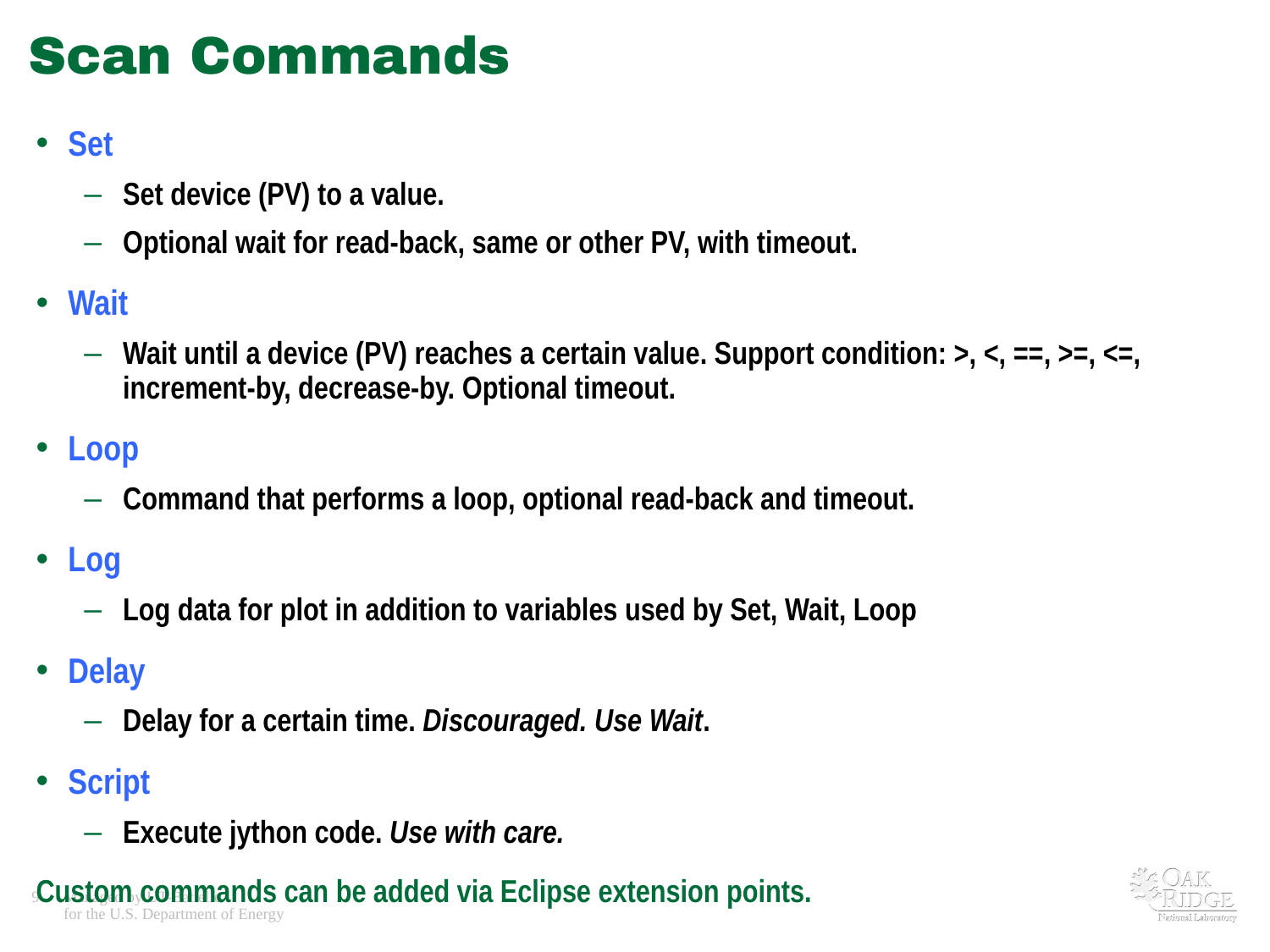

# Scan Commands
Set
Set device (PV) to a value.
Optional wait for read-back, same or other PV, with timeout.
Wait
Wait until a device (PV) reaches a certain value. Support condition: >, <, ==, >=, <=, increment-by, decrease-by. Optional timeout.
Loop
Command that performs a loop, optional read-back and timeout.
Log
Log data for plot in addition to variables used by Set, Wait, Loop
Delay
Delay for a certain time. Discouraged. Use Wait.
Script
Execute jython code. Use with care.
Custom commands can be added via Eclipse extension points.